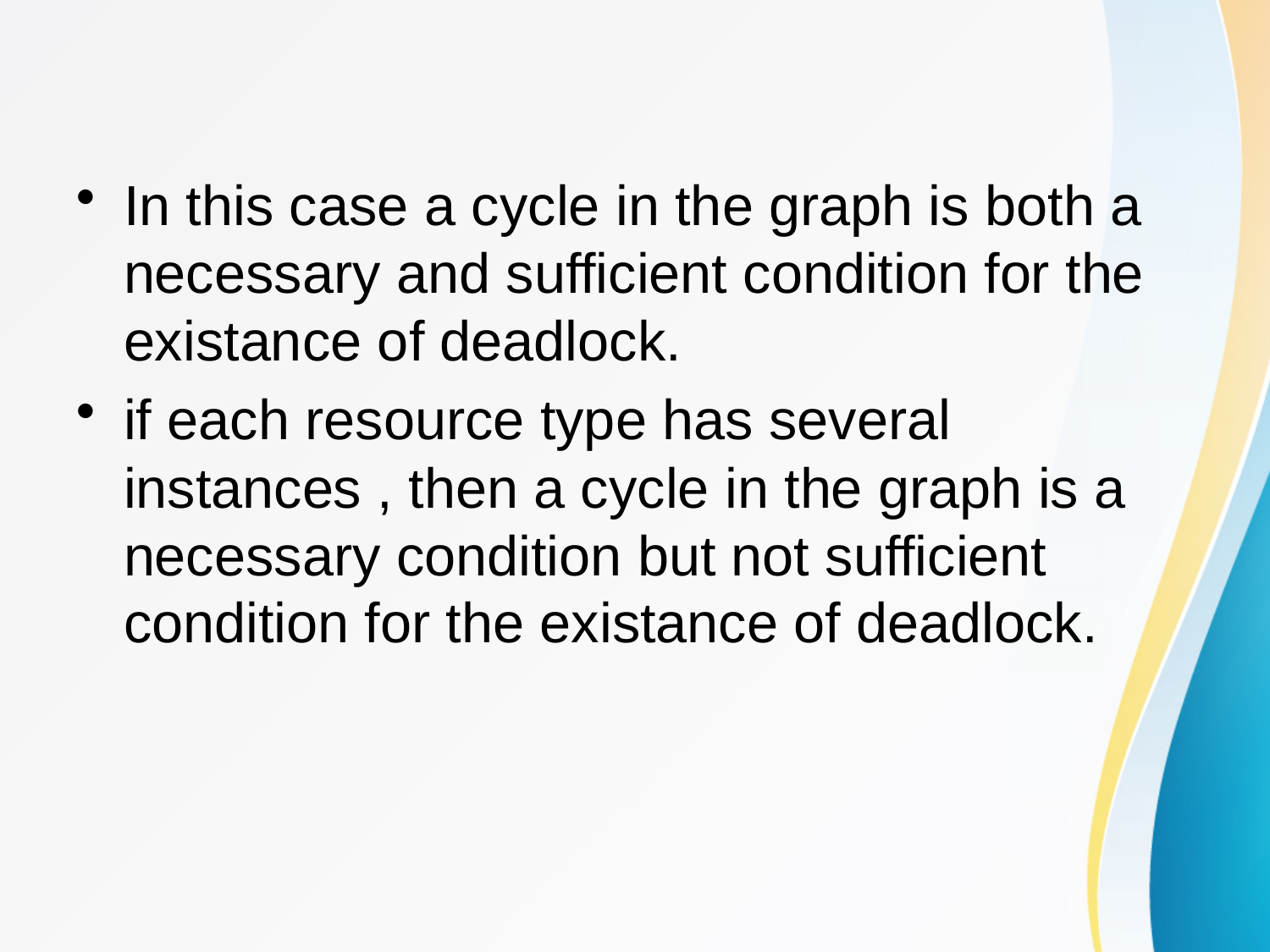

#
In this case a cycle in the graph is both a necessary and sufficient condition for the existance of deadlock.
if each resource type has several instances , then a cycle in the graph is a necessary condition but not sufficient condition for the existance of deadlock.